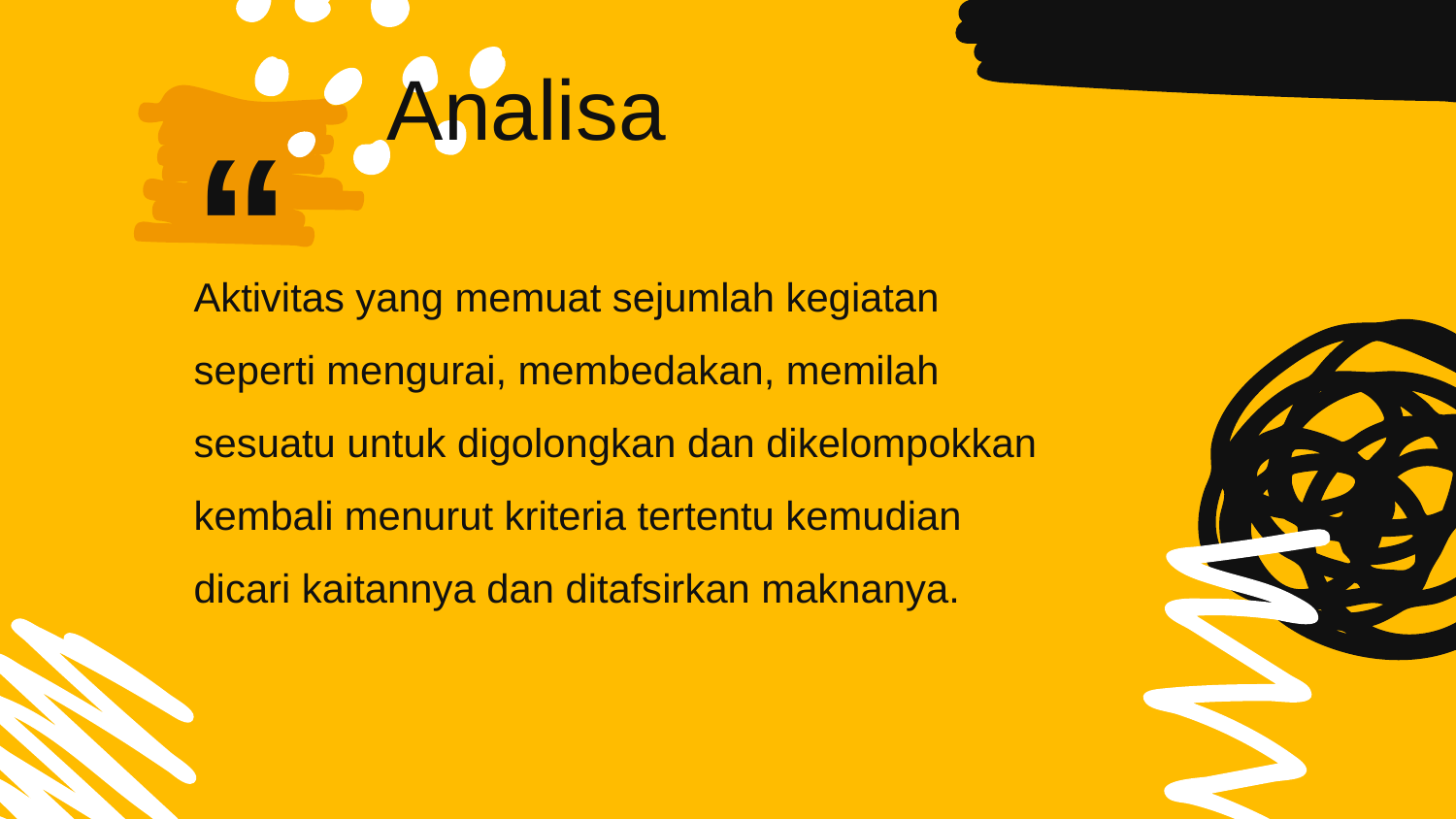

Analisa
Aktivitas yang memuat sejumlah kegiatan seperti mengurai, membedakan, memilah sesuatu untuk digolongkan dan dikelompokkan kembali menurut kriteria tertentu kemudian dicari kaitannya dan ditafsirkan maknanya.